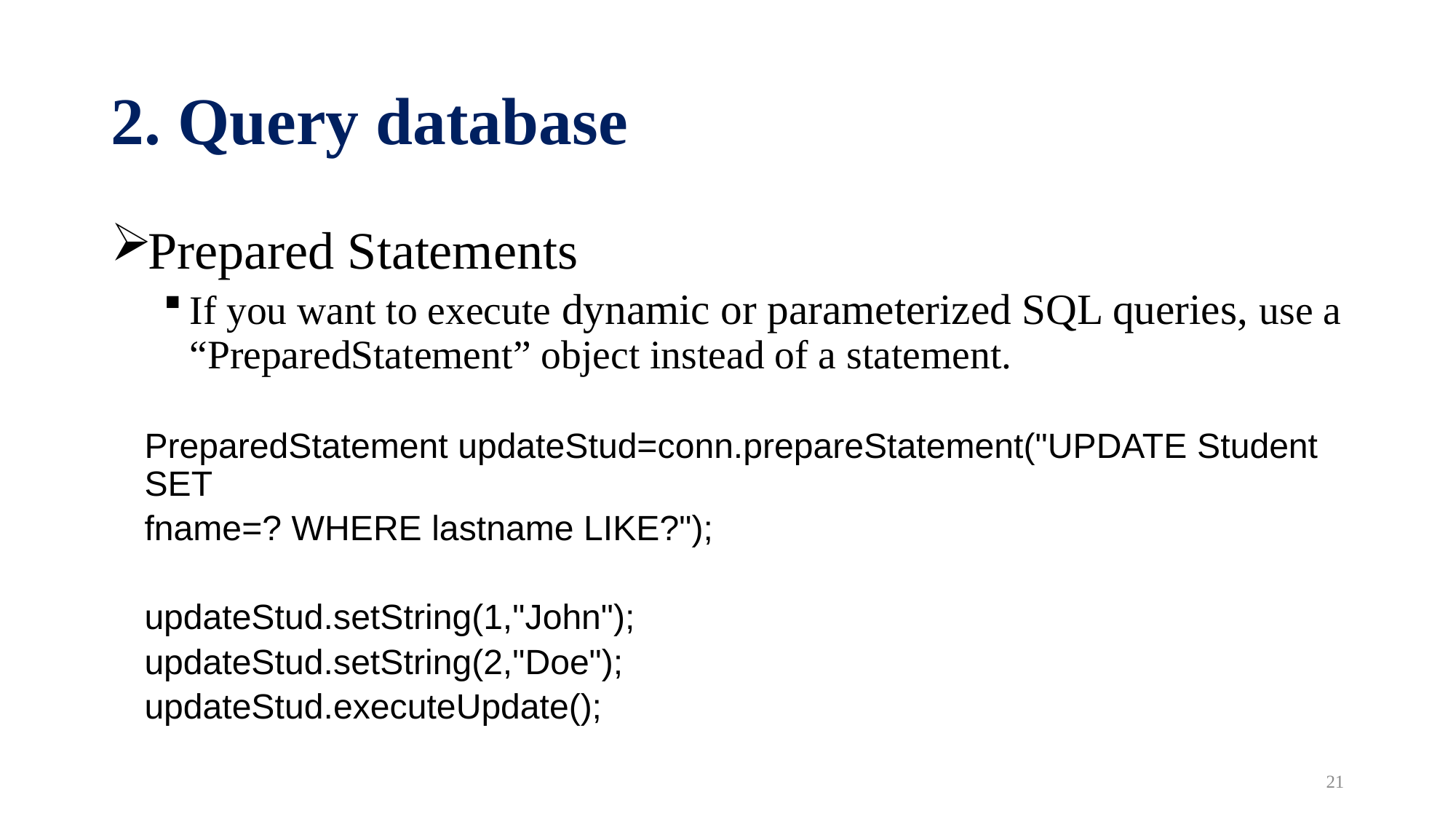

# 2. Query database
Prepared Statements
If you want to execute dynamic or parameterized SQL queries, use a “PreparedStatement” object instead of a statement.
PreparedStatement updateStud=conn.prepareStatement("UPDATE Student SET
fname=? WHERE lastname LIKE?");

updateStud.setString(1,"John");
updateStud.setString(2,"Doe");
updateStud.executeUpdate();
21